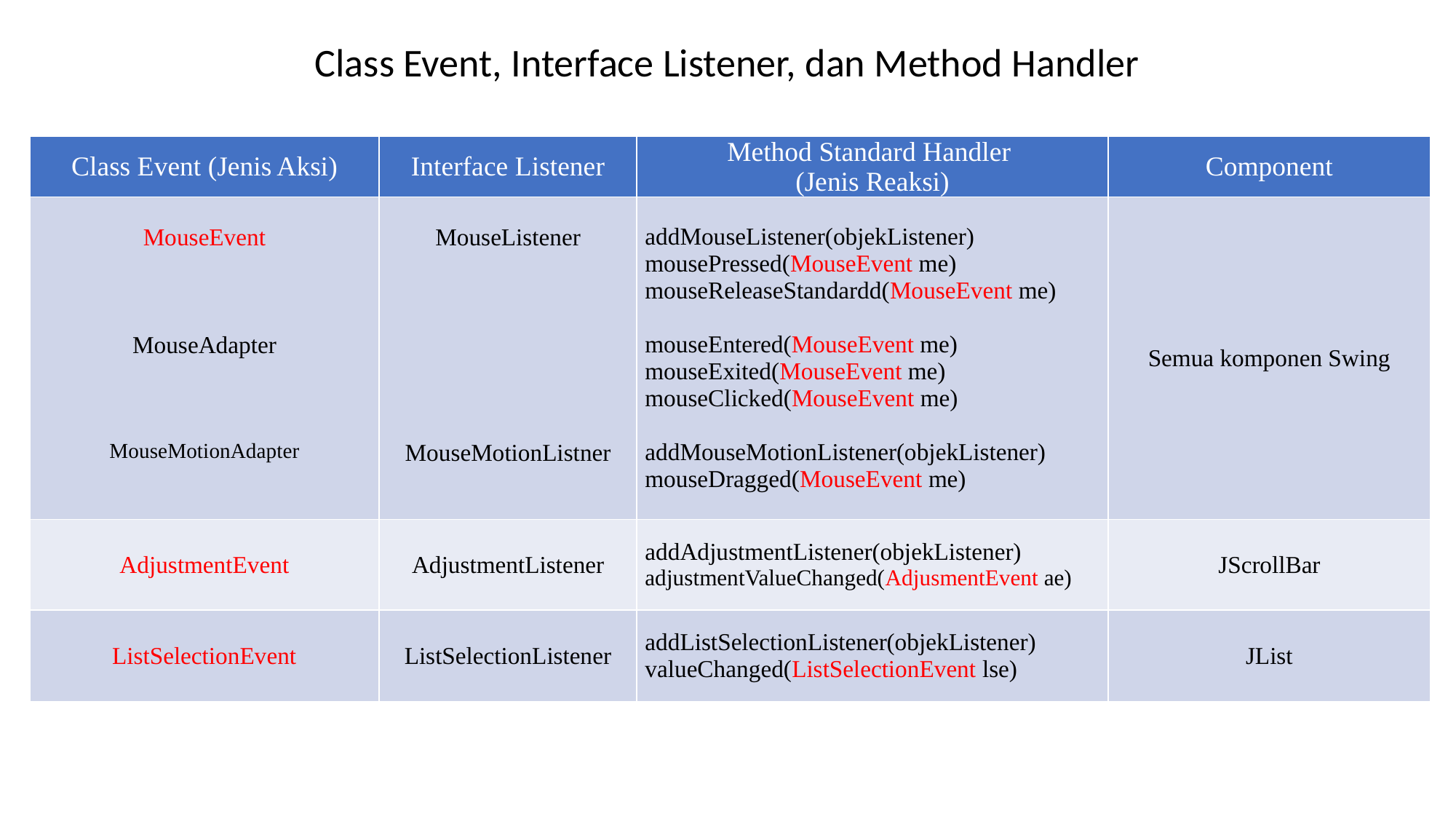

# Class Event, Interface Listener, dan Method Handler
| Class Event (Jenis Aksi) | Interface Listener | Method Standard Handler (Jenis Reaksi) | Component |
| --- | --- | --- | --- |
| MouseEvent MouseAdapter MouseMotionAdapter | MouseListener MouseMotionListner | addMouseListener(objekListener) mousePressed(MouseEvent me) mouseReleaseStandardd(MouseEvent me) mouseEntered(MouseEvent me) mouseExited(MouseEvent me) mouseClicked(MouseEvent me) addMouseMotionListener(objekListener) mouseDragged(MouseEvent me) | Semua komponen Swing |
| AdjustmentEvent | AdjustmentListener | addAdjustmentListener(objekListener) adjustmentValueChanged(AdjusmentEvent ae) | JScrollBar |
| ListSelectionEvent | ListSelectionListener | addListSelectionListener(objekListener) valueChanged(ListSelectionEvent lse) | JList |